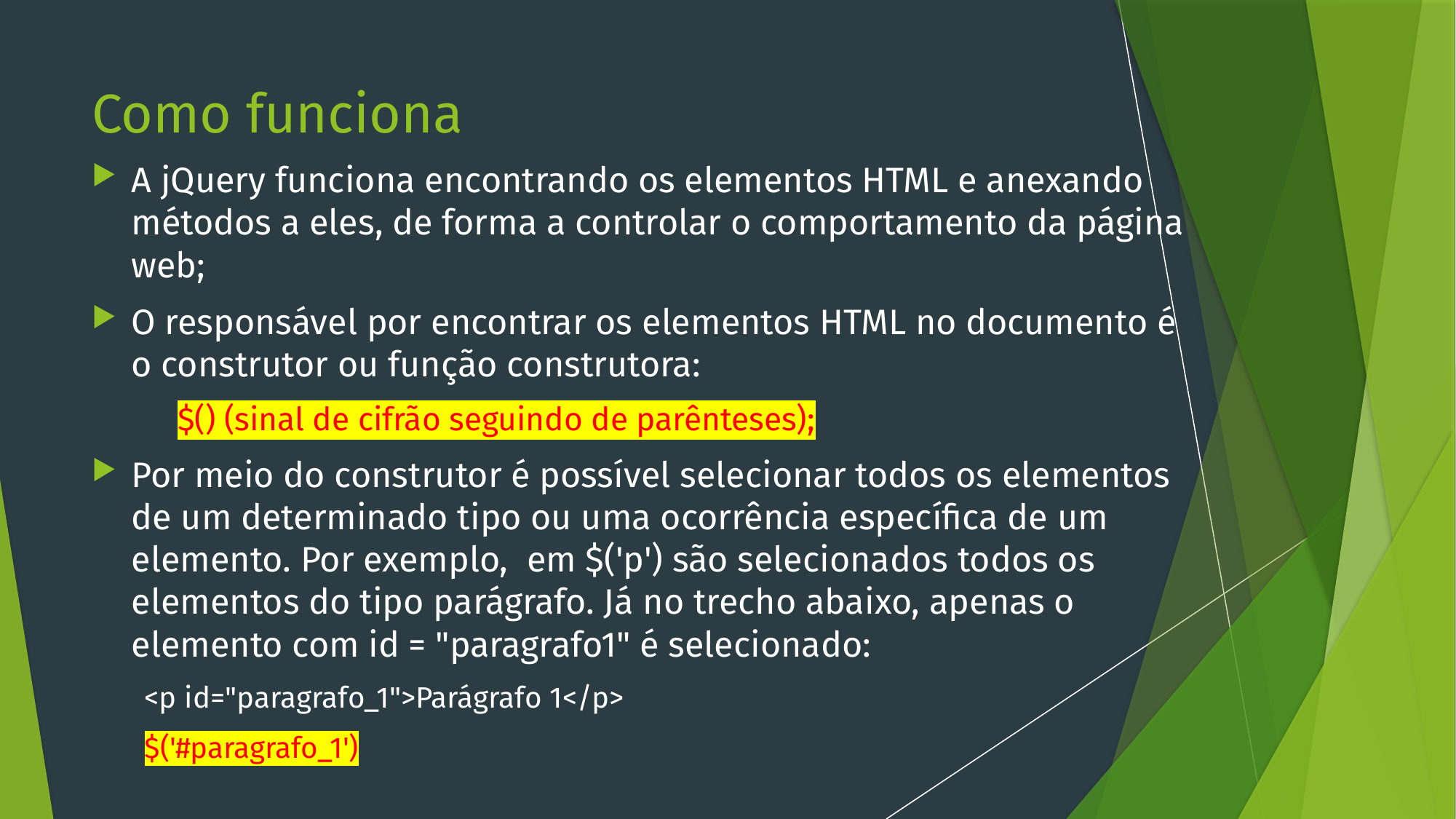

# Como funciona
A jQuery funciona encontrando os elementos HTML e anexando métodos a eles, de forma a controlar o comportamento da página web;
O responsável por encontrar os elementos HTML no documento é o construtor ou função construtora:
$() (sinal de cifrão seguindo de parênteses);
Por meio do construtor é possível selecionar todos os elementos de um determinado tipo ou uma ocorrência específica de um elemento. Por exemplo,  em $('p') são selecionados todos os elementos do tipo parágrafo. Já no trecho abaixo, apenas o elemento com id = "paragrafo1" é selecionado:
<p id="paragrafo_1">Parágrafo 1</p>
$('#paragrafo_1')